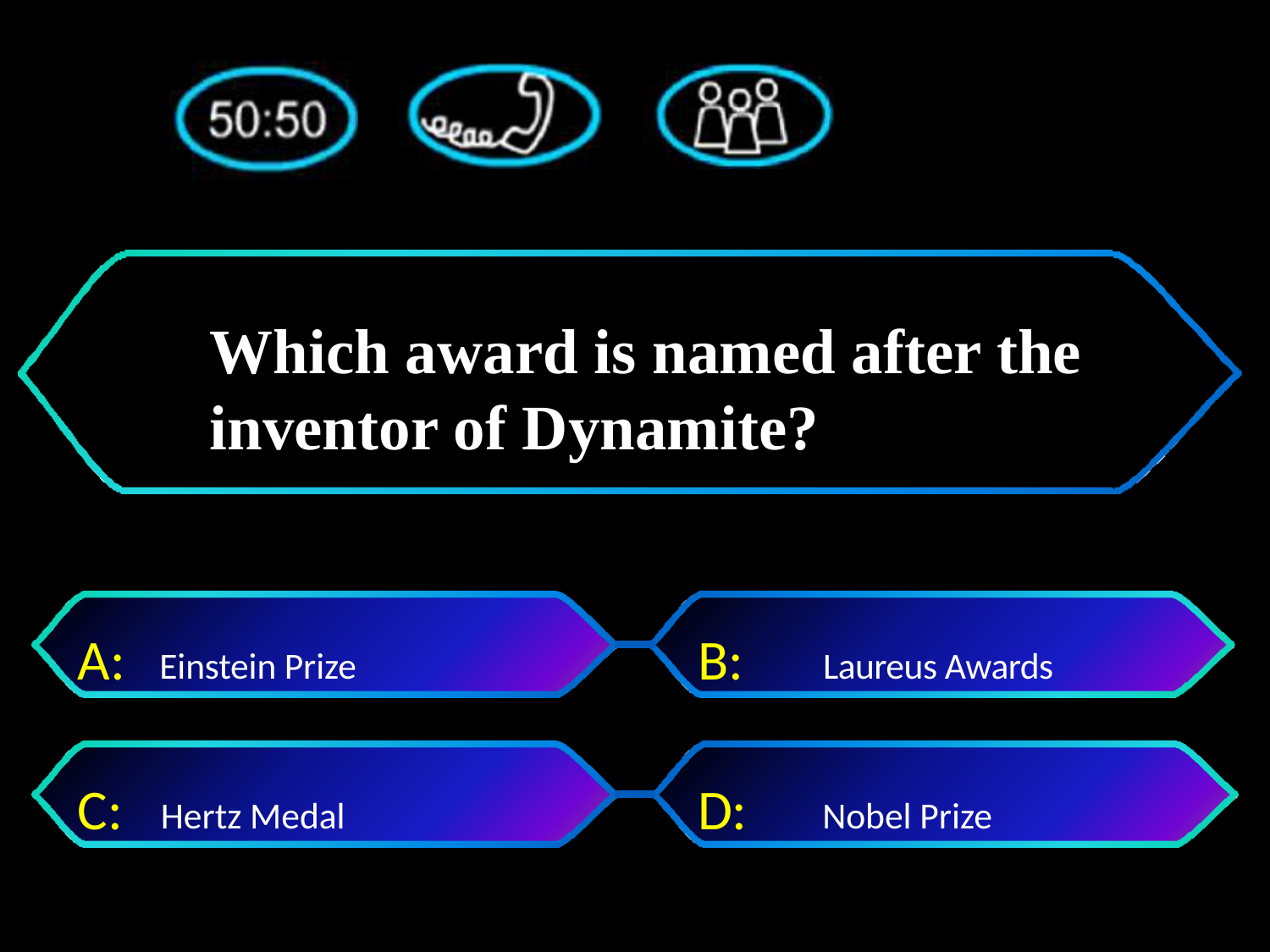

# Which award is named after the inventor of Dynamite?

A:	Einstein Prize
B:	Laureus Awards

C:   Hertz Medal
D:	  Nobel Prize